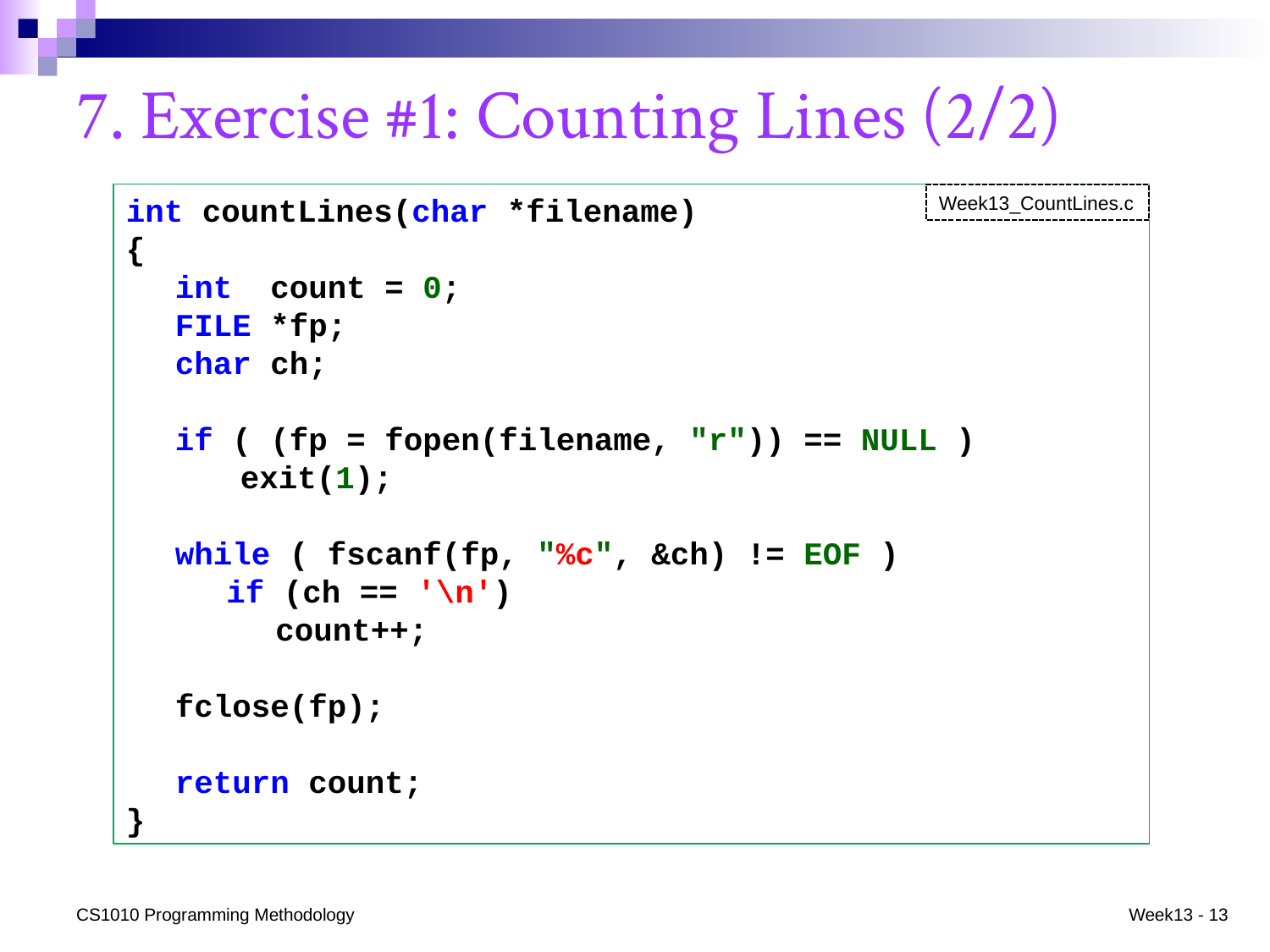

# 7. Exercise #1: Counting Lines (2/2)
int countLines(char *filename)
{
	int  count = 0;
	FILE *fp;
	char ch;

	if ( (fp = fopen(filename, "r")) == NULL )
      exit(1);

	while ( fscanf(fp, "%c", &ch) != EOF )
		if (ch == '\n')
			count++;

	fclose(fp);

	return count;
}
Week13_CountLines.c
CS1010 Programming Methodology
Week13 - 13